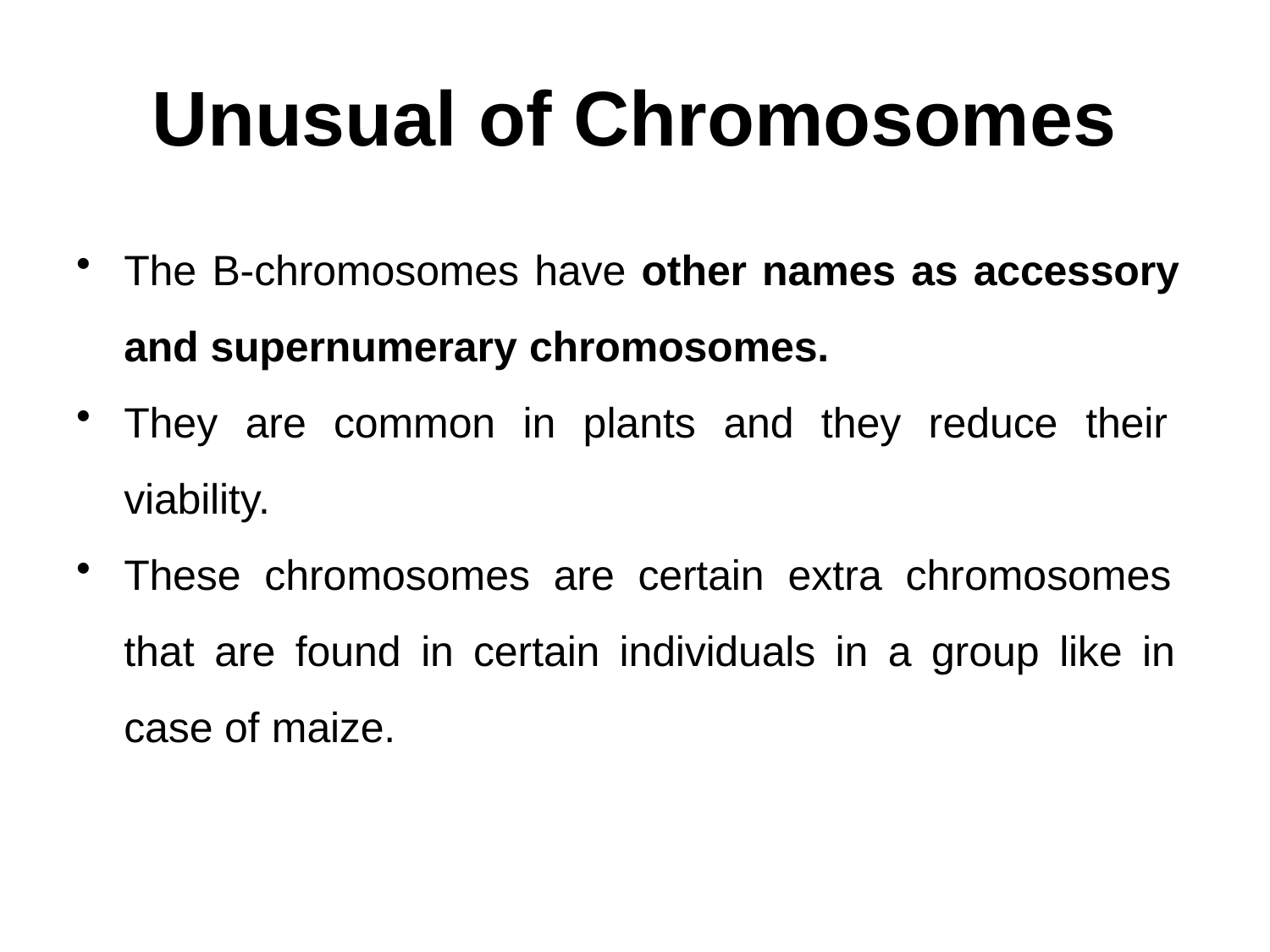

# Unusual of Chromosomes
The B-chromosomes have other names as accessory  and supernumerary chromosomes.
They are common in plants and they reduce their  viability.
These chromosomes are certain extra chromosomes  that are found in certain individuals in a group like in  case of maize.